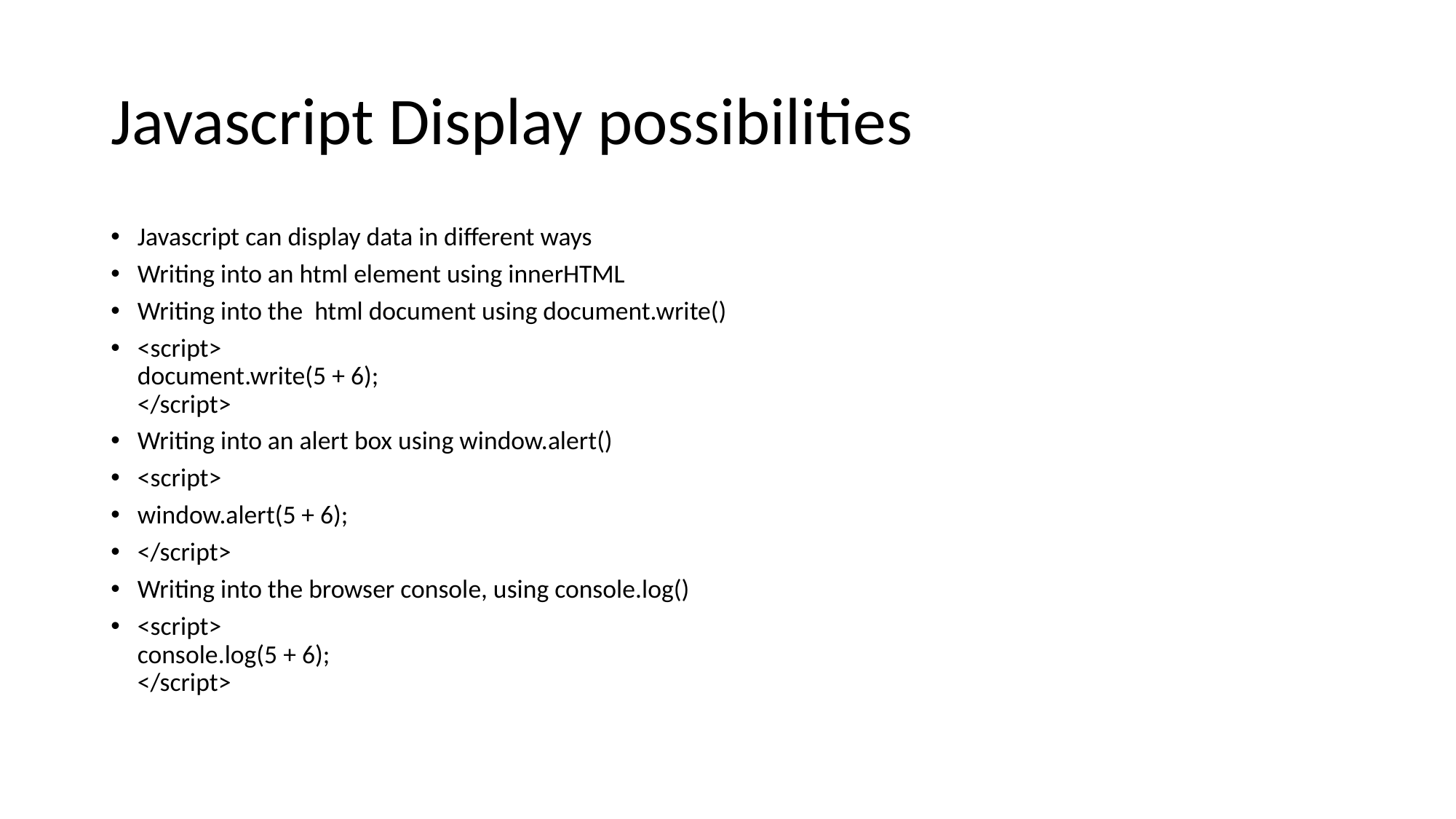

# Javascript Display possibilities
Javascript can display data in different ways
Writing into an html element using innerHTML
Writing into the  html document using document.write()
<script>
document.write(5 + 6);
</script>
Writing into an alert box using window.alert()
<script>
window.alert(5 + 6);
</script>
Writing into the browser console, using console.log()
<script>
console.log(5 + 6);
</script>